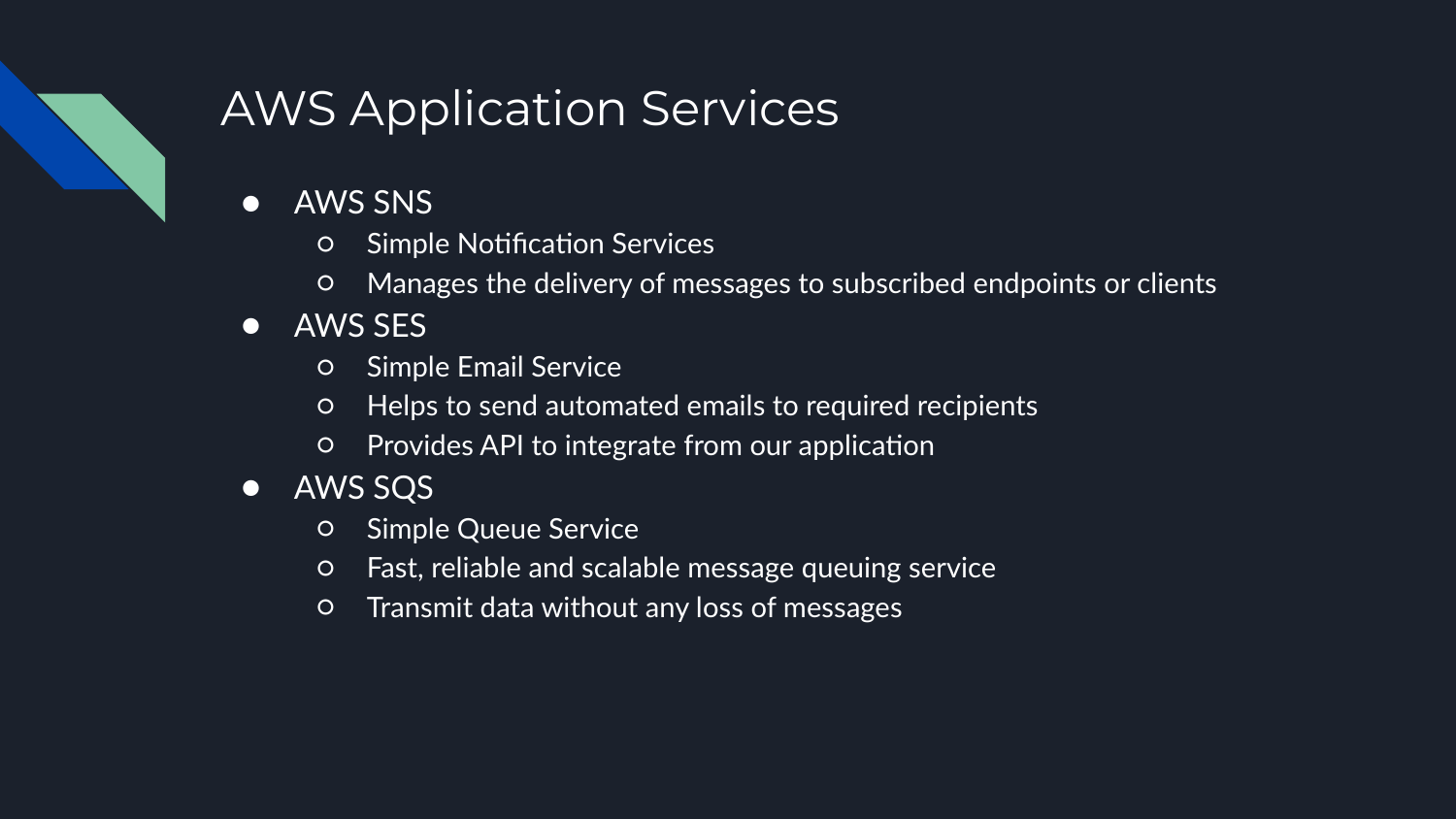

# AWS Application Services
AWS SNS
Simple Notification Services
Manages the delivery of messages to subscribed endpoints or clients
AWS SES
Simple Email Service
Helps to send automated emails to required recipients
Provides API to integrate from our application
AWS SQS
Simple Queue Service
Fast, reliable and scalable message queuing service
Transmit data without any loss of messages